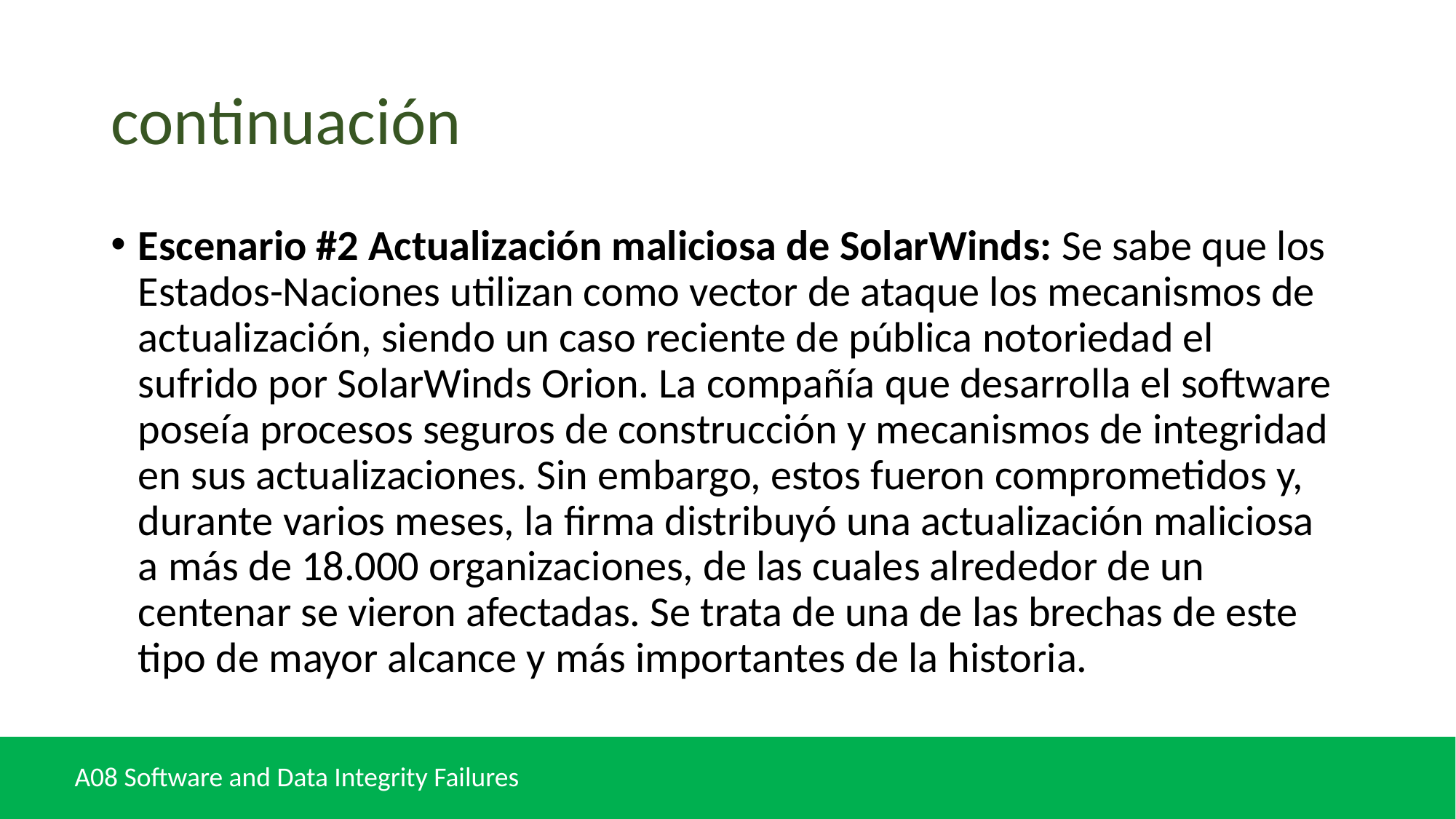

# continuación
Escenario #2 Actualización maliciosa de SolarWinds: Se sabe que los Estados-Naciones utilizan como vector de ataque los mecanismos de actualización, siendo un caso reciente de pública notoriedad el sufrido por SolarWinds Orion. La compañía que desarrolla el software poseía procesos seguros de construcción y mecanismos de integridad en sus actualizaciones. Sin embargo, estos fueron comprometidos y, durante varios meses, la firma distribuyó una actualización maliciosa a más de 18.000 organizaciones, de las cuales alrededor de un centenar se vieron afectadas. Se trata de una de las brechas de este tipo de mayor alcance y más importantes de la historia.